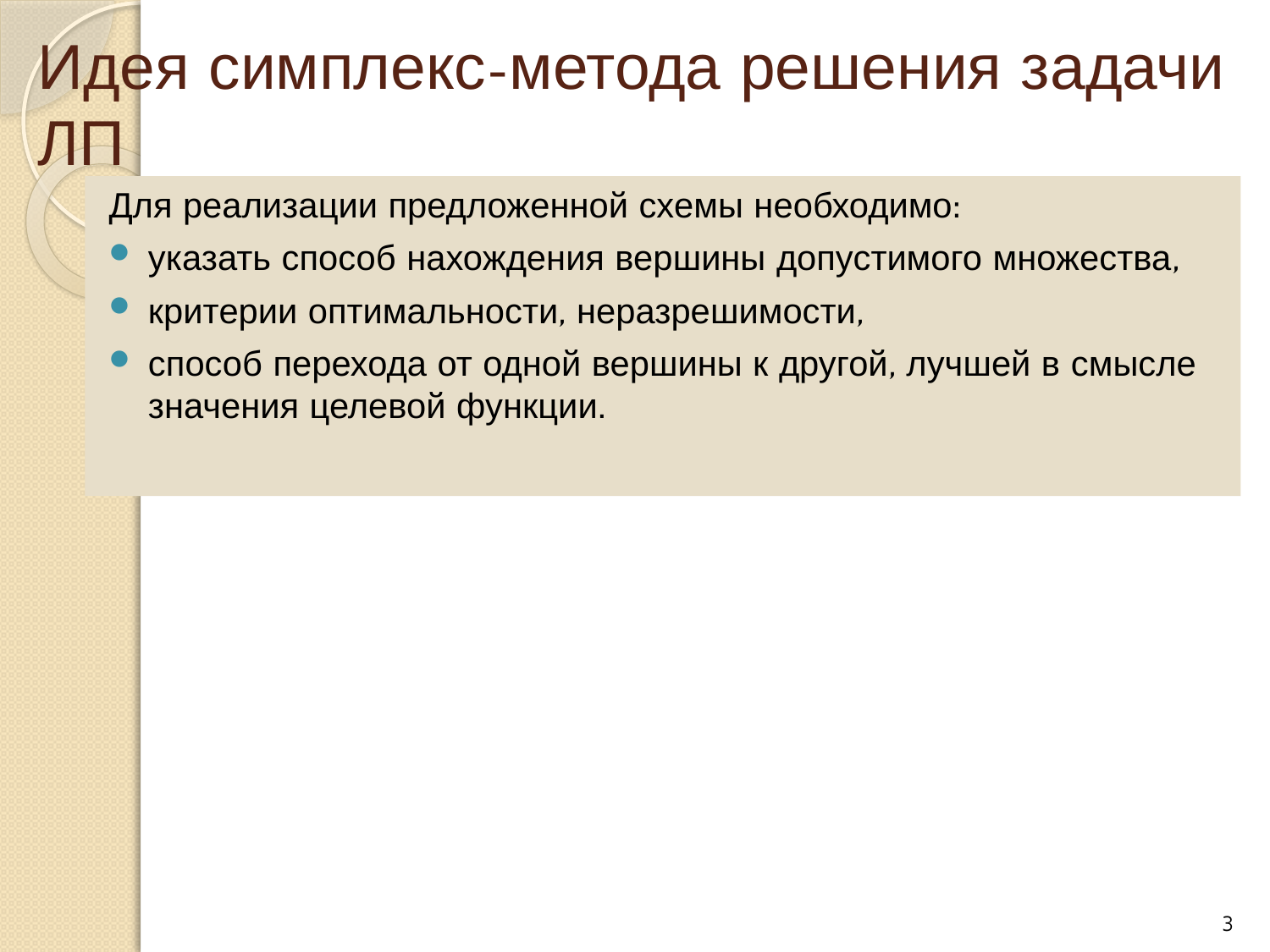

# Идея симплекс-метода решения задачи ЛП
Для реализации предложенной схемы необходимо:
указать способ нахождения вершины допустимого множества,
критерии оптимальности, неразрешимости,
способ перехода от одной вершины к другой, лучшей в смысле значения целевой функции.
3